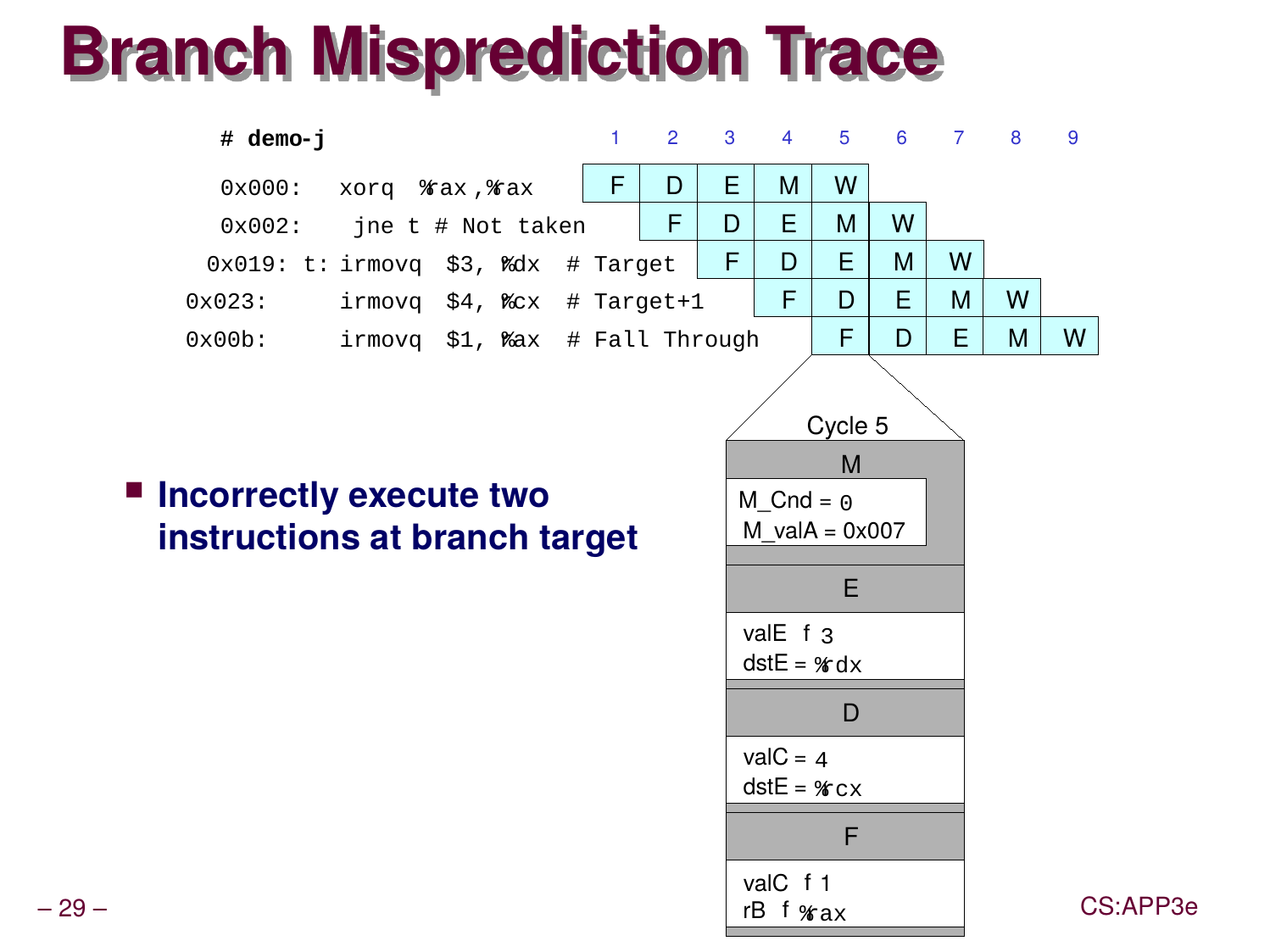

# Branch Misprediction Trace

# demo
-
j
1
2
3
4
5
6
7
8
9

F
D
E
M
W
0x000:
xorq
%
rax
,%
rax

F
D
E
M
W
0x002:
jne
t # Not taken

F
D
E
M
W
0x019: t:
irmovq
$3, %
rdx
# Target

F
D
E
M
W
0x023:
irmovq
$4, %
rcx
# Target+1

F
F
D
D
E
E
M
M
W
W
0x00b:
irmovq
$1, %
rax
# Fall Through

F
F

f
f
valC
valC
1
1
f
f
rB
rB
%
%
rax
rax

Cycle 5

M

M_Cnd =
0
M_
valA
= 0x007

E
E

f
f
valE
valE
3
3
dstE
dstE
=
=
%
%
rdx
rdx

D
D

valC
valC
=
=
4
4
dstE
dstE
=
=
%
%
ecx
rcx
Incorrectly execute two instructions at branch target